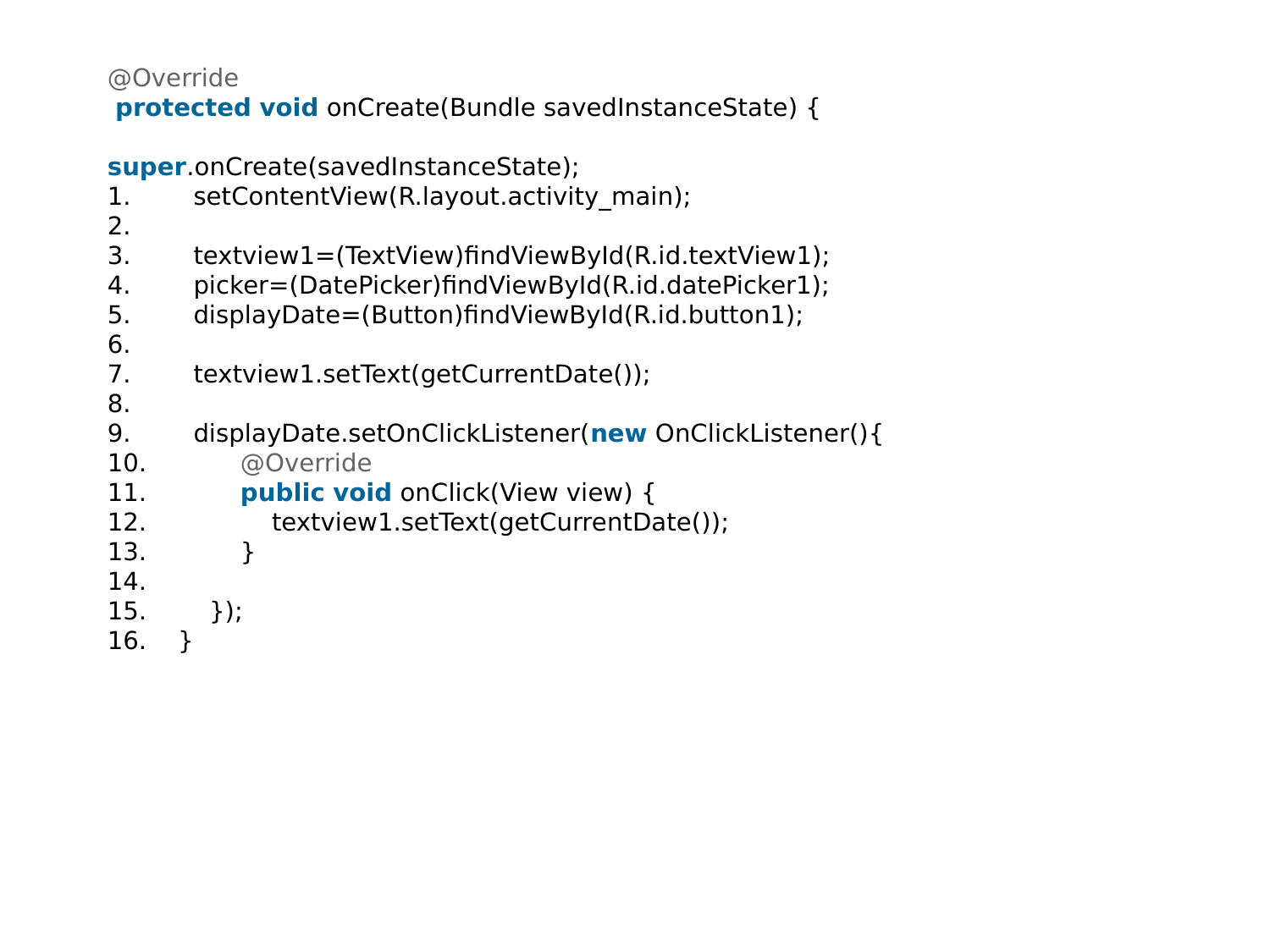

@Override
 protected void onCreate(Bundle savedInstanceState) {

super.onCreate(savedInstanceState);
        setContentView(R.layout.activity_main);

        textview1=(TextView)findViewById(R.id.textView1);
        picker=(DatePicker)findViewById(R.id.datePicker1);
        displayDate=(Button)findViewById(R.id.button1);

        textview1.setText(getCurrentDate());

        displayDate.setOnClickListener(new OnClickListener(){
            @Override
            public void onClick(View view) {
                textview1.setText(getCurrentDate());
            }

        });
    }